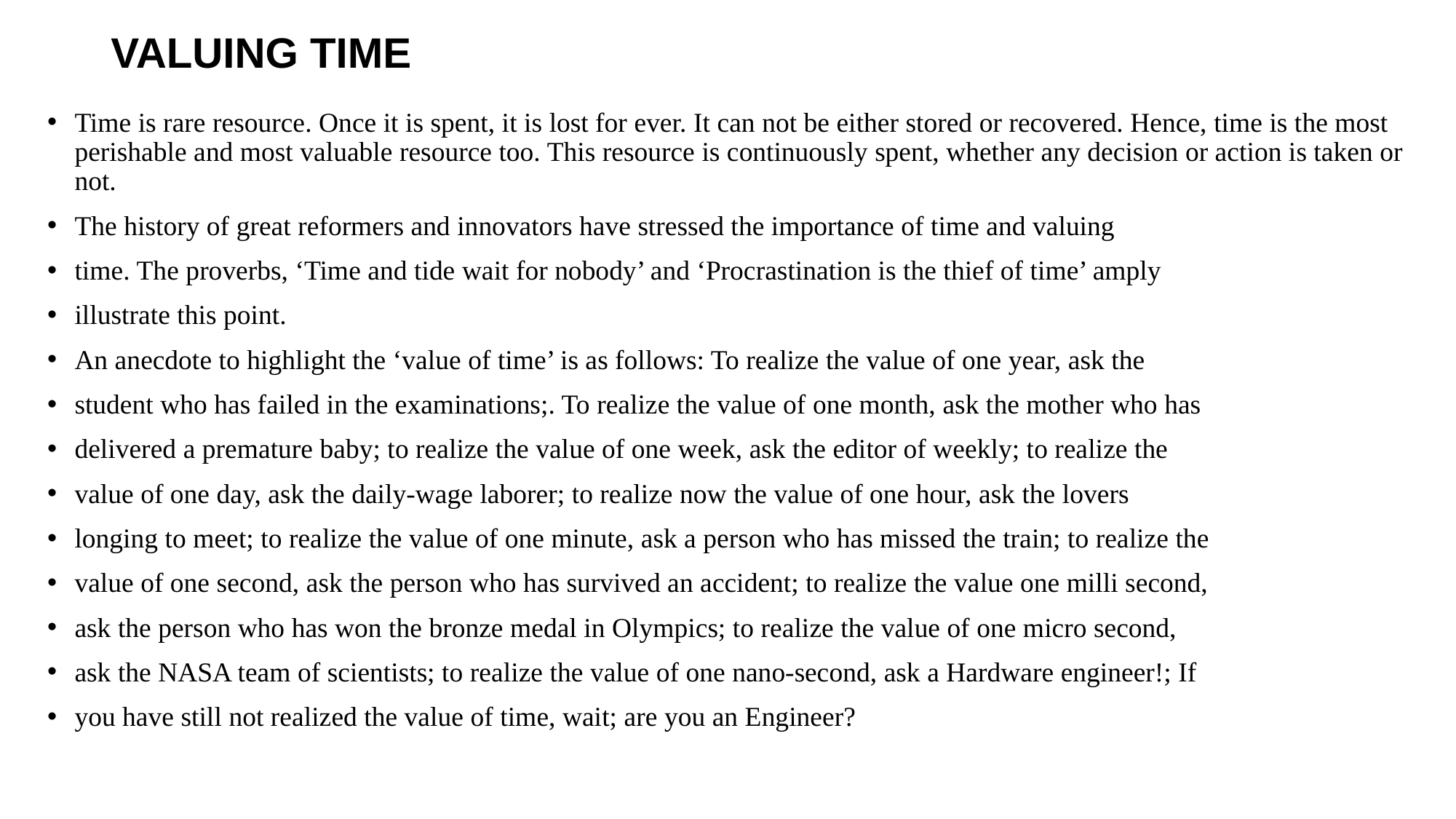

# VALUING TIME
Time is rare resource. Once it is spent, it is lost for ever. It can not be either stored or recovered. Hence, time is the most perishable and most valuable resource too. This resource is continuously spent, whether any decision or action is taken or not.
The history of great reformers and innovators have stressed the importance of time and valuing
time. The proverbs, ‘Time and tide wait for nobody’ and ‘Procrastination is the thief of time’ amply
illustrate this point.
An anecdote to highlight the ‘value of time’ is as follows: To realize the value of one year, ask the
student who has failed in the examinations;. To realize the value of one month, ask the mother who has
delivered a premature baby; to realize the value of one week, ask the editor of weekly; to realize the
value of one day, ask the daily-wage laborer; to realize now the value of one hour, ask the lovers
longing to meet; to realize the value of one minute, ask a person who has missed the train; to realize the
value of one second, ask the person who has survived an accident; to realize the value one milli second,
ask the person who has won the bronze medal in Olympics; to realize the value of one micro second,
ask the NASA team of scientists; to realize the value of one nano-second, ask a Hardware engineer!; If
you have still not realized the value of time, wait; are you an Engineer?